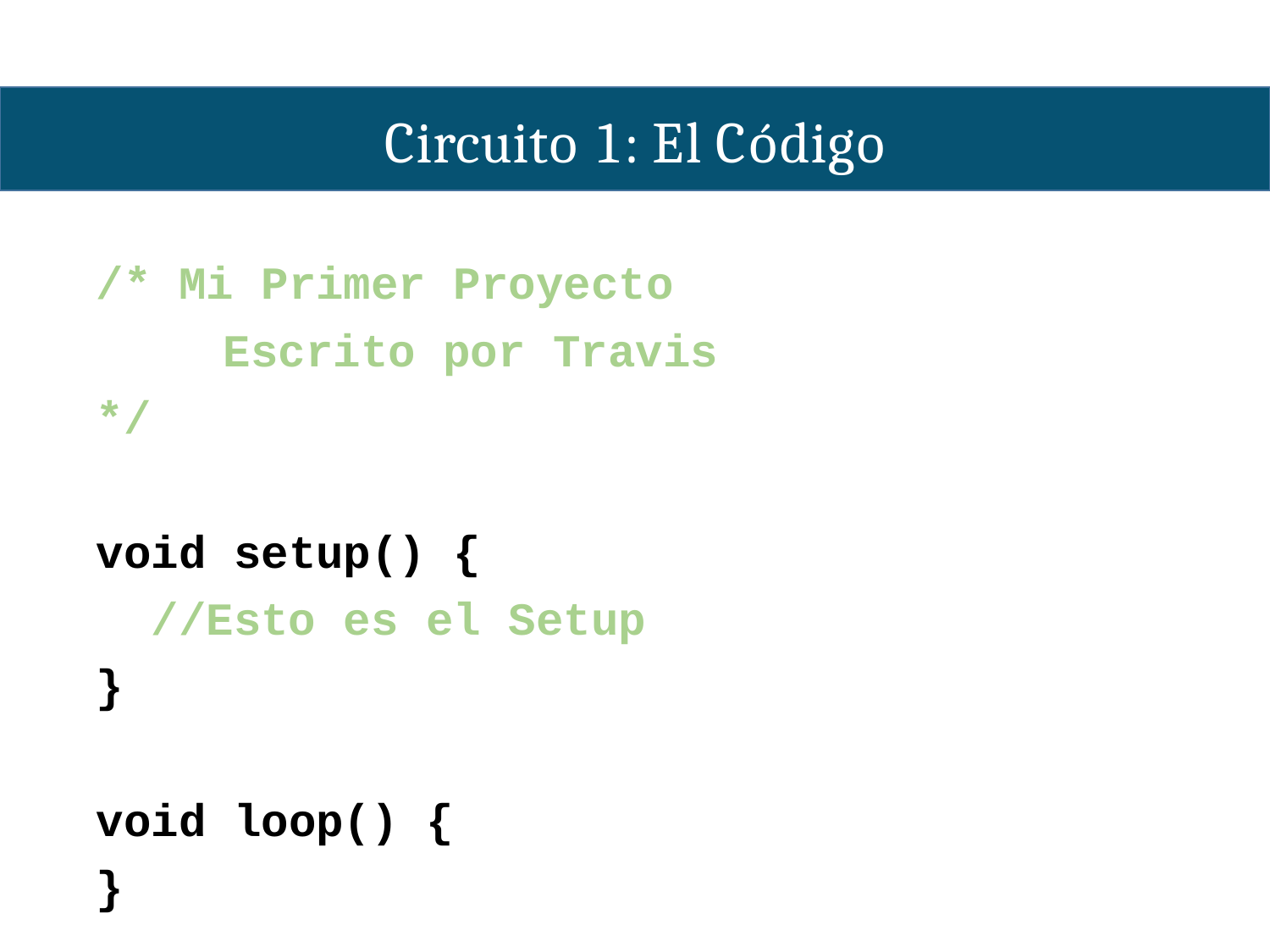

Circuito 1: El Código
/* Mi Primer Proyecto
	Escrito por Travis
*/

void setup() {
  //Esto es el Setup
}

void loop() {
}